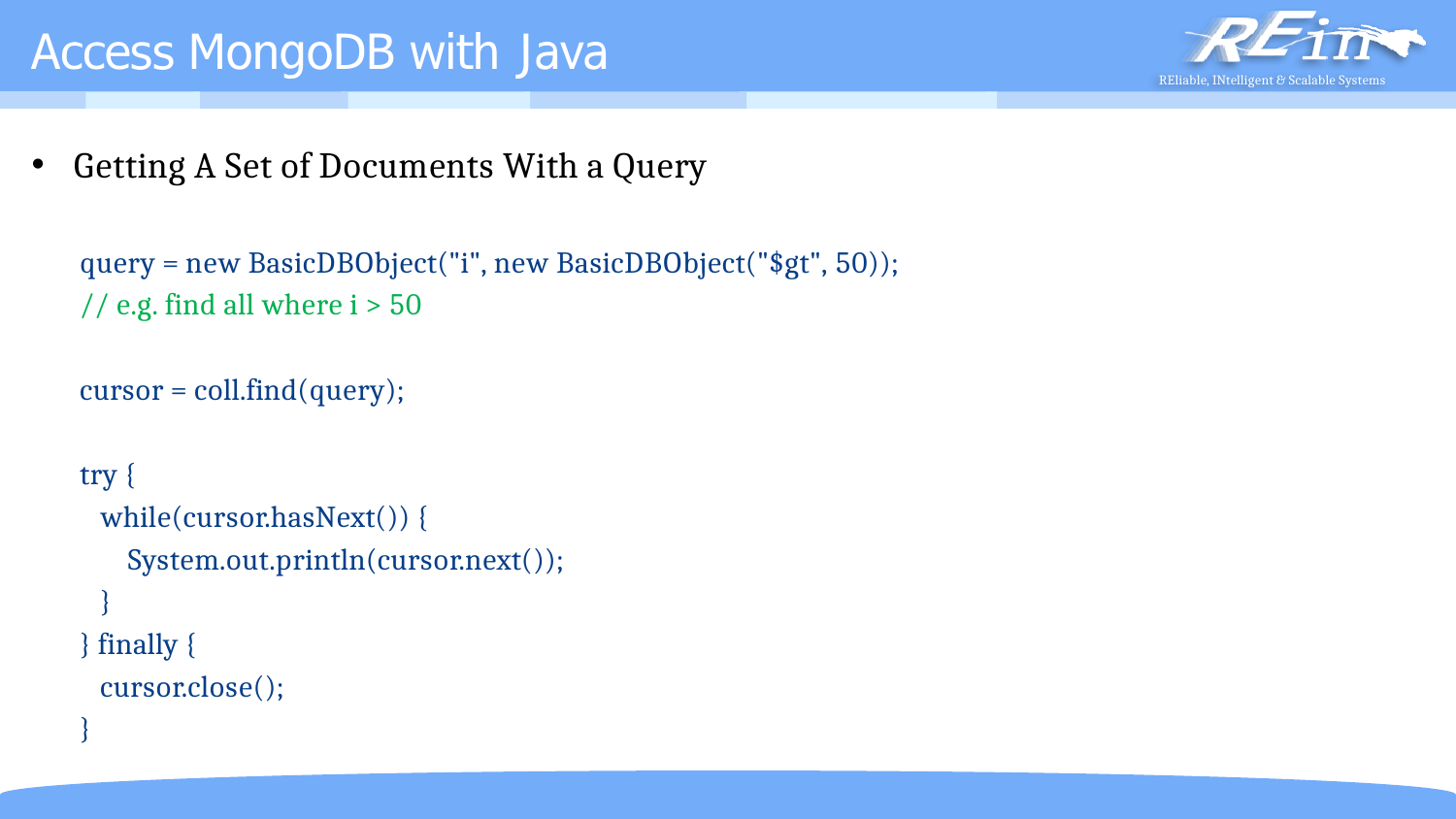

# Access MongoDB with Java
Getting A Set of Documents With a Query

query = new BasicDBObject("i", new BasicDBObject("$gt", 50));
// e.g. find all where i > 50

cursor = coll.find(query);

try {
   while(cursor.hasNext()) {
       System.out.println(cursor.next());
   }
} finally {
   cursor.close();
}
40